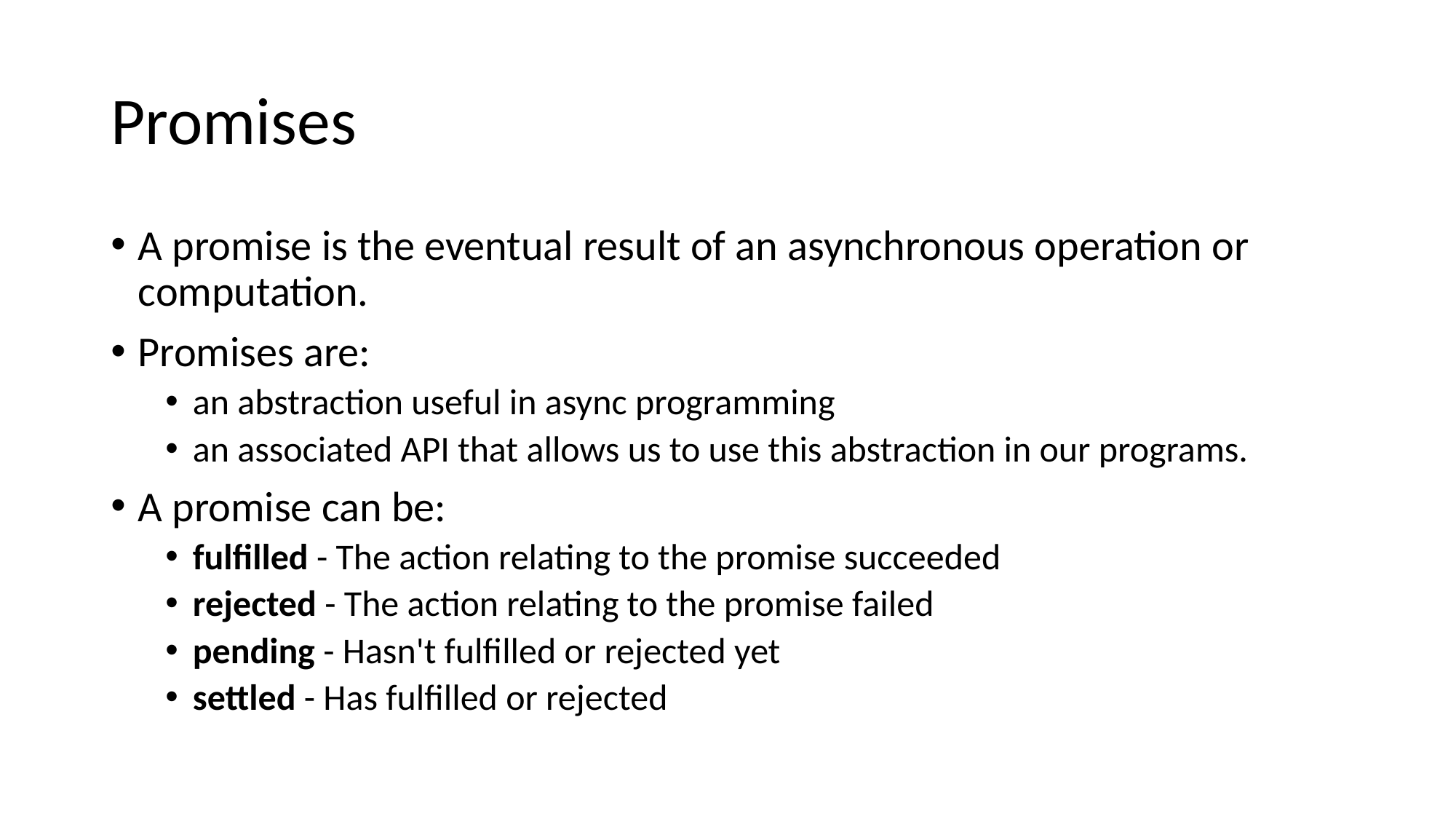

# Promises
A promise is the eventual result of an asynchronous operation or computation.
Promises are:
an abstraction useful in async programming
an associated API that allows us to use this abstraction in our programs.
A promise can be:
fulfilled - The action relating to the promise succeeded
rejected - The action relating to the promise failed
pending - Hasn't fulfilled or rejected yet
settled - Has fulfilled or rejected